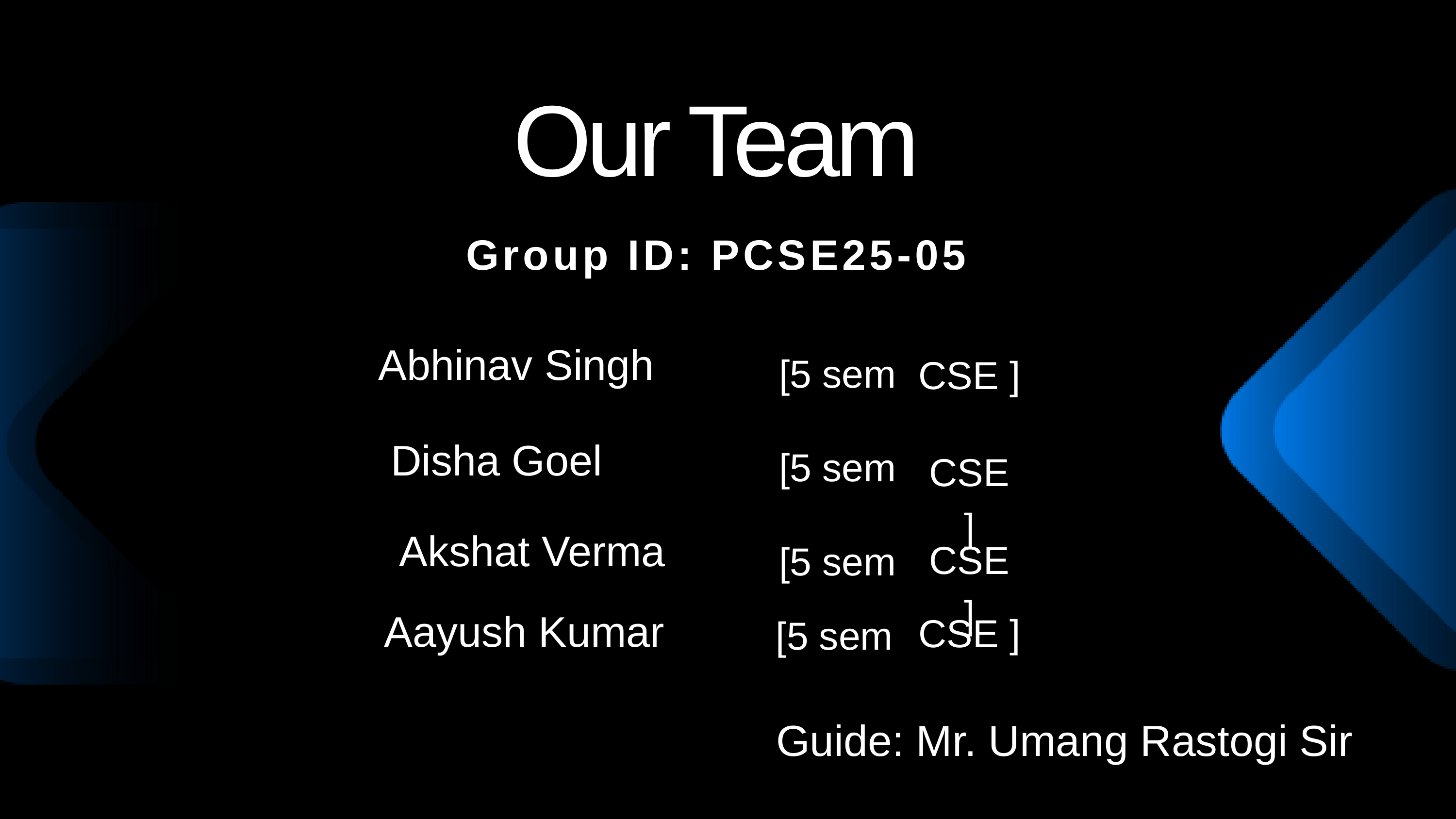

Our Team

Group ID: PCSE25-05
Abhinav Singh
[5 sem
CSE ]
Disha Goel
[5 sem
CSE ]
Akshat Verma
CSE ]
[5 sem
Aayush Kumar
CSE ]
[5 sem
Guide: Mr. Umang Rastogi Sir